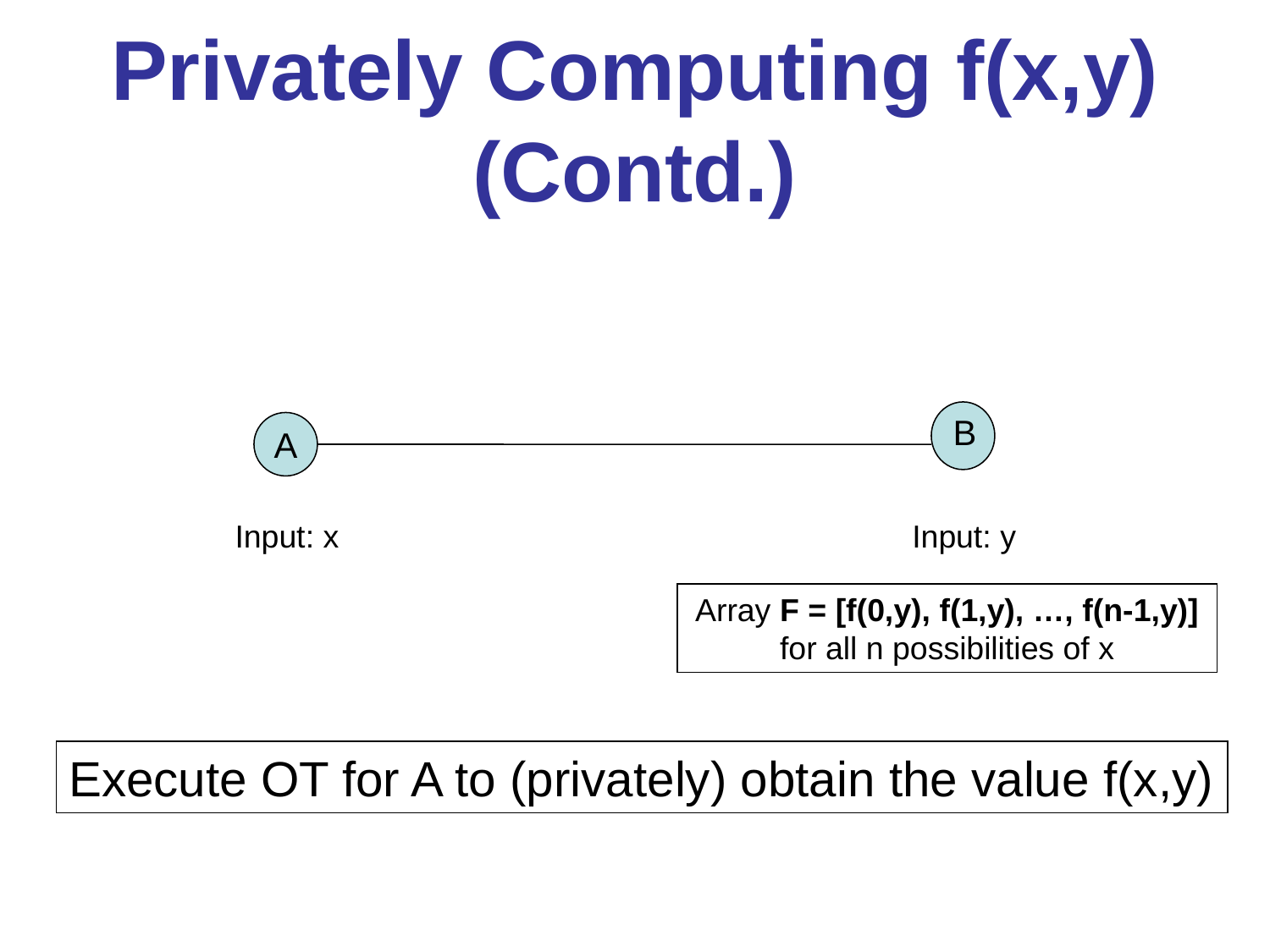

# Privately Computing f(x,y) (Contd.)
B
A

Input: x
Input: y
Array F = [f(0,y), f(1,y), …, f(n-1,y)] for all n possibilities of x
Execute OT for A to (privately) obtain the value f(x,y)